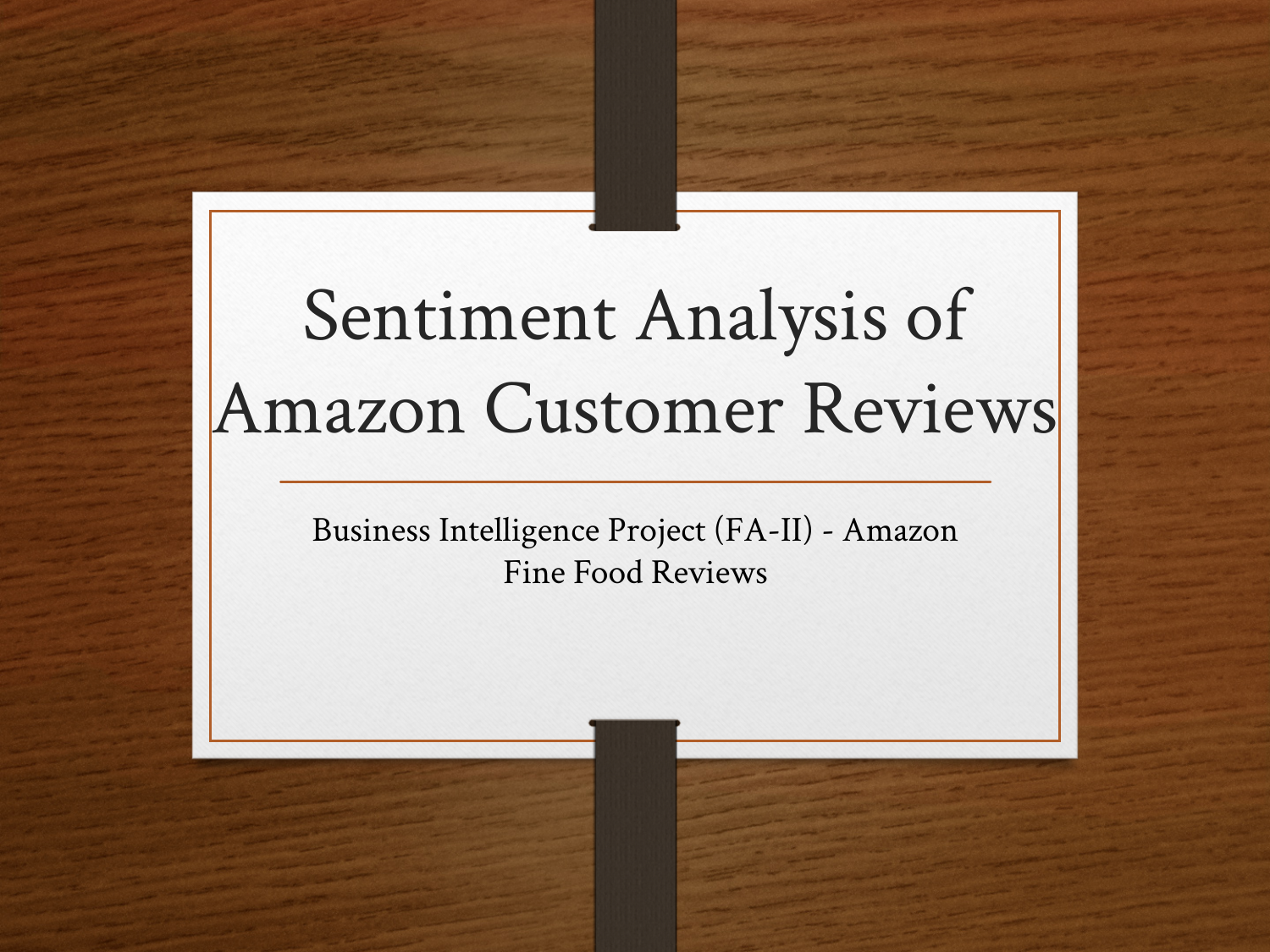

# Sentiment Analysis of Amazon Customer Reviews
Business Intelligence Project (FA-II) - Amazon Fine Food Reviews